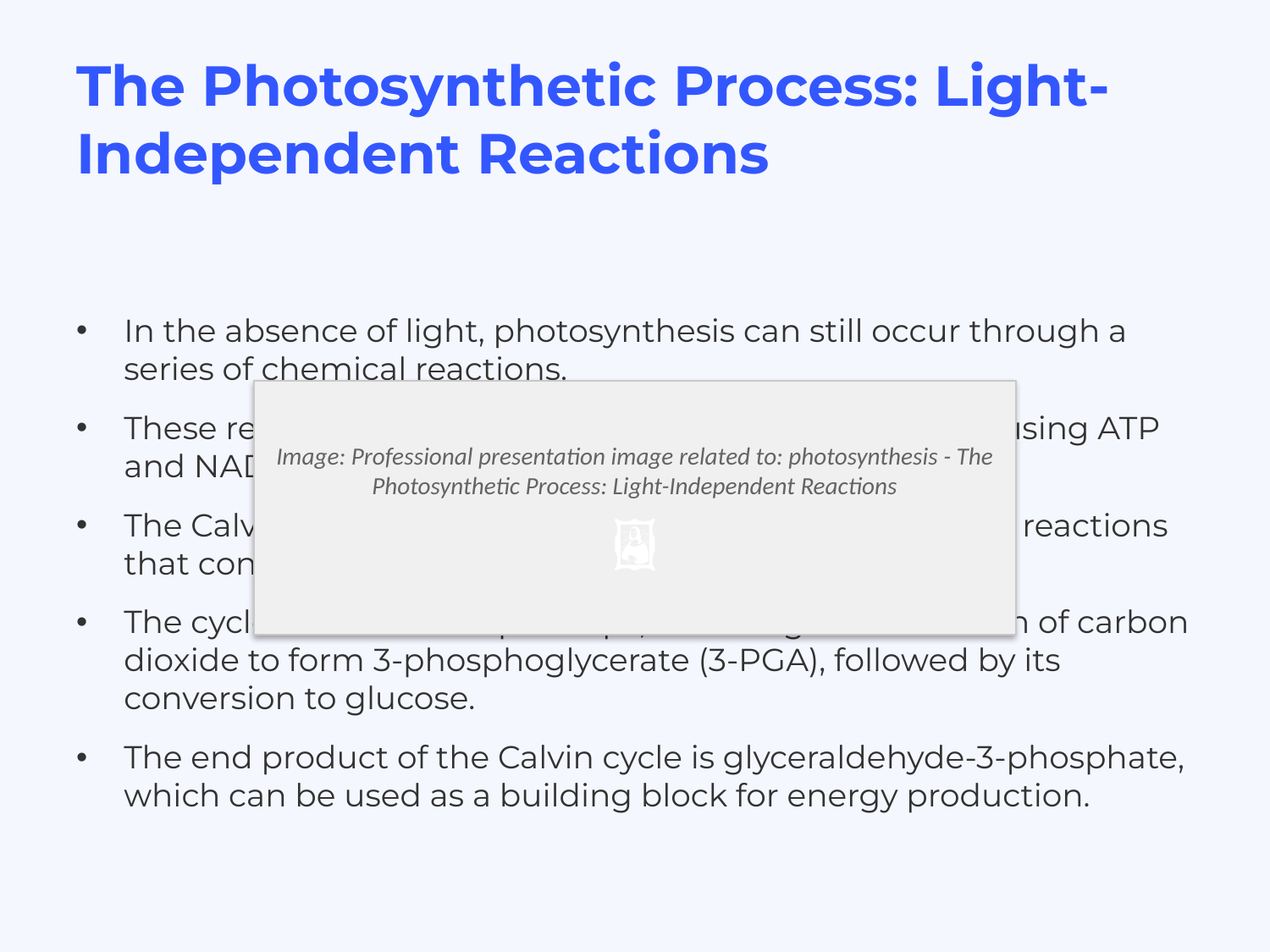

# The Photosynthetic Process: Light-Independent Reactions

In the absence of light, photosynthesis can still occur through a series of chemical reactions.
These reactions involve the fixation of CO2 into glucose using ATP and NADPH produced in the light-dependent reactions.
The Calvin cycle is a complex series of enzyme-catalyzed reactions that convert CO2 into glucose.
The cycle involves multiple steps, including the reduction of carbon dioxide to form 3-phosphoglycerate (3-PGA), followed by its conversion to glucose.
The end product of the Calvin cycle is glyceraldehyde-3-phosphate, which can be used as a building block for energy production.
Image: Professional presentation image related to: photosynthesis - The Photosynthetic Process: Light-Independent Reactions
🖼️